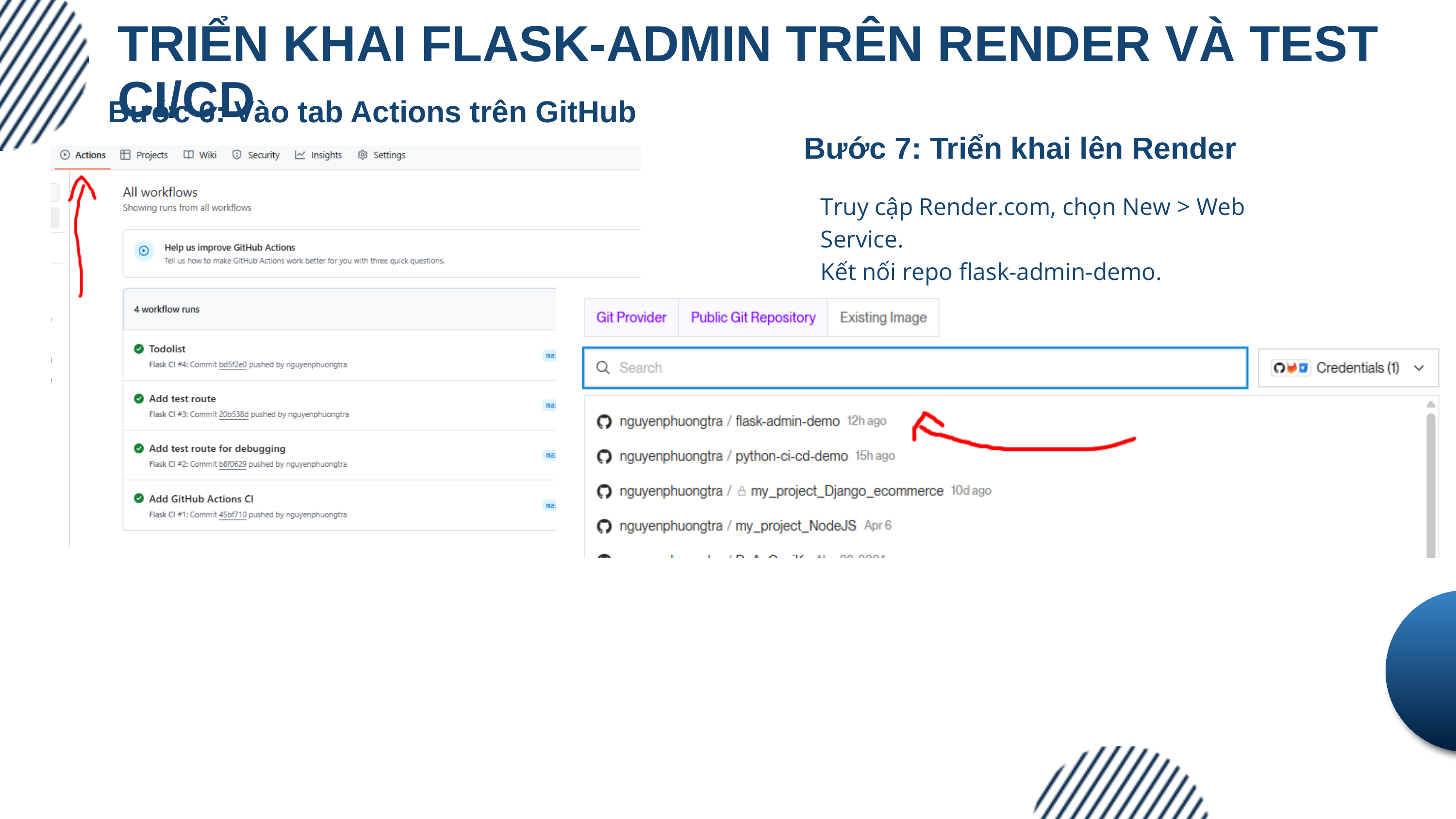

TRIỂN KHAI FLASK-ADMIN TRÊN RENDER VÀ TEST CI/CD
Bước 6: Vào tab Actions trên GitHub
Bước 7: Triển khai lên Render

Truy cập Render.com, chọn New > Web Service.
Kết nối repo flask-admin-demo.